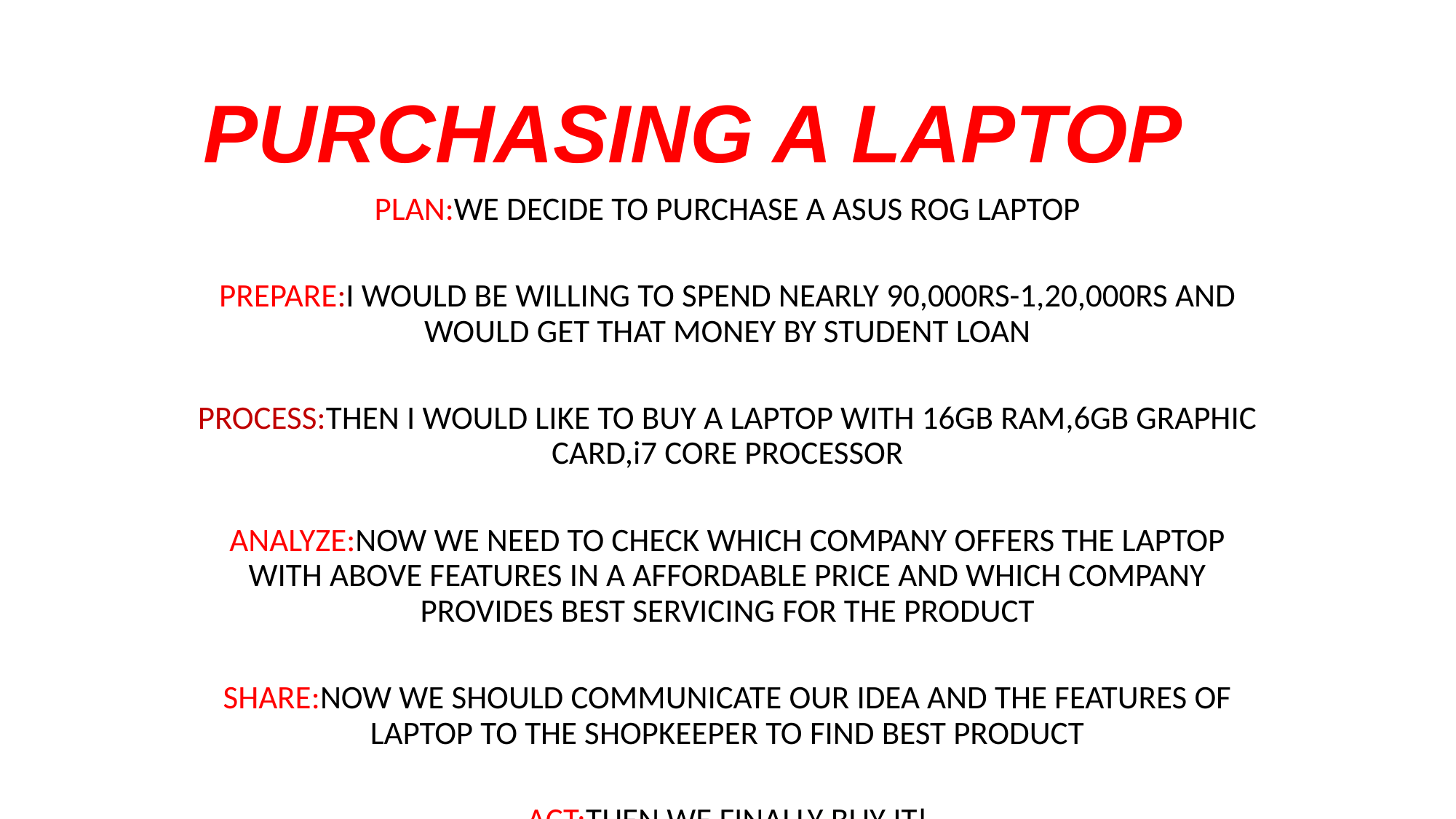

# PURCHASING A LAPTOP
PLAN:WE DECIDE TO PURCHASE A ASUS ROG LAPTOP

PREPARE:I WOULD BE WILLING TO SPEND NEARLY 90,000RS-1,20,000RS AND WOULD GET THAT MONEY BY STUDENT LOAN

PROCESS:THEN I WOULD LIKE TO BUY A LAPTOP WITH 16GB RAM,6GB GRAPHIC CARD,i7 CORE PROCESSOR

ANALYZE:NOW WE NEED TO CHECK WHICH COMPANY OFFERS THE LAPTOP WITH ABOVE FEATURES IN A AFFORDABLE PRICE AND WHICH COMPANY PROVIDES BEST SERVICING FOR THE PRODUCT

SHARE:NOW WE SHOULD COMMUNICATE OUR IDEA AND THE FEATURES OF LAPTOP TO THE SHOPKEEPER TO FIND BEST PRODUCT

ACT:THEN WE FINALLY BUY IT!